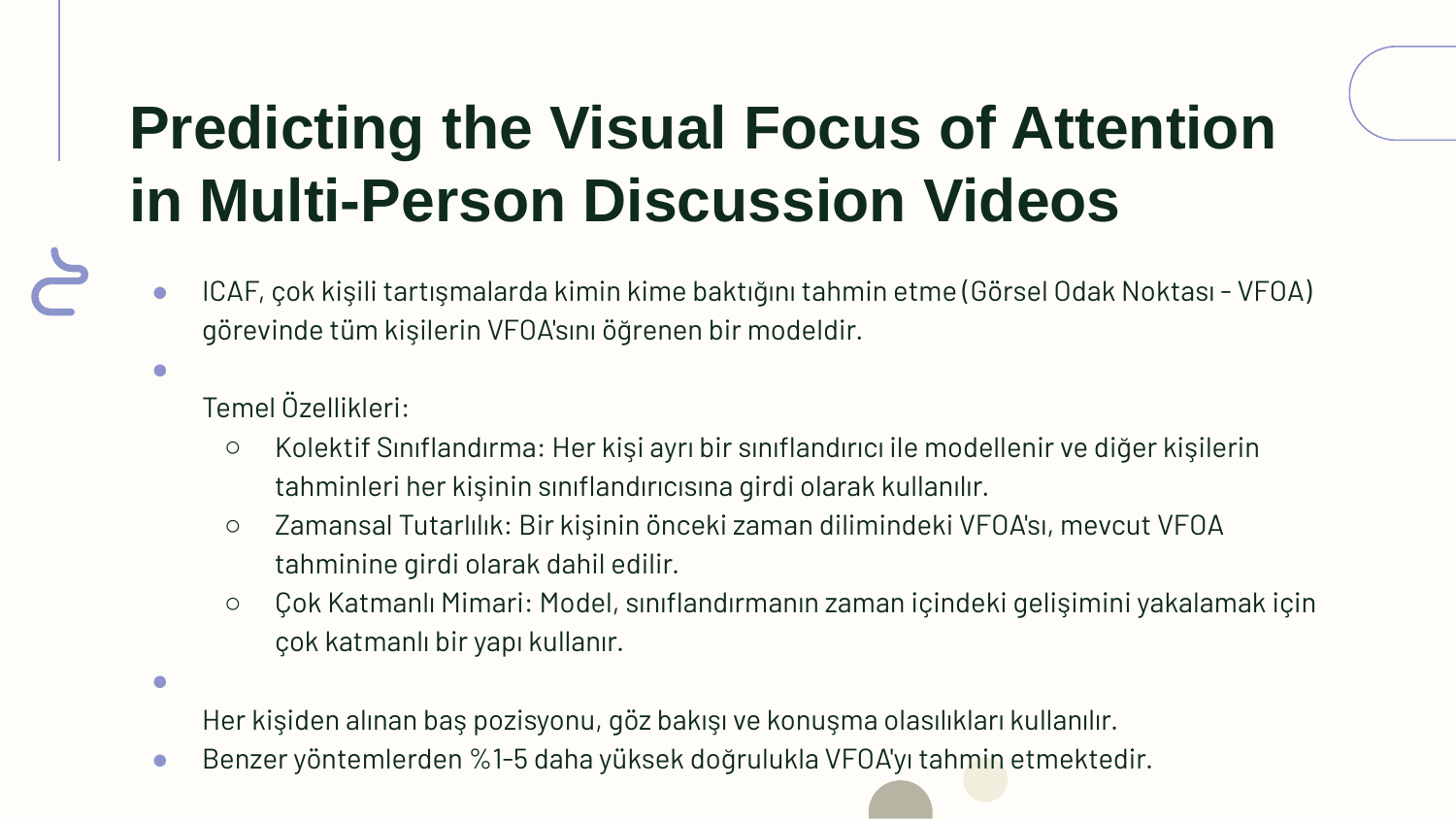

# Predicting the Visual Focus of Attention in Multi-Person Discussion Videos
ICAF, çok kişili tartışmalarda kimin kime baktığını tahmin etme (Görsel Odak Noktası - VFOA)  görevinde tüm kişilerin VFOA'sını öğrenen bir modeldir.
Temel Özellikleri:
Kolektif Sınıflandırma: Her kişi ayrı bir sınıflandırıcı ile modellenir ve diğer kişilerin tahminleri her kişinin sınıflandırıcısına girdi olarak kullanılır.
Zamansal Tutarlılık: Bir kişinin önceki zaman dilimindeki VFOA'sı, mevcut VFOA tahminine girdi olarak dahil edilir.
Çok Katmanlı Mimari: Model, sınıflandırmanın zaman içindeki gelişimini yakalamak için çok katmanlı bir yapı kullanır.
Her kişiden alınan baş pozisyonu, göz bakışı ve konuşma olasılıkları kullanılır.
Benzer yöntemlerden %1-5 daha yüksek doğrulukla VFOA'yı tahmin etmektedir.